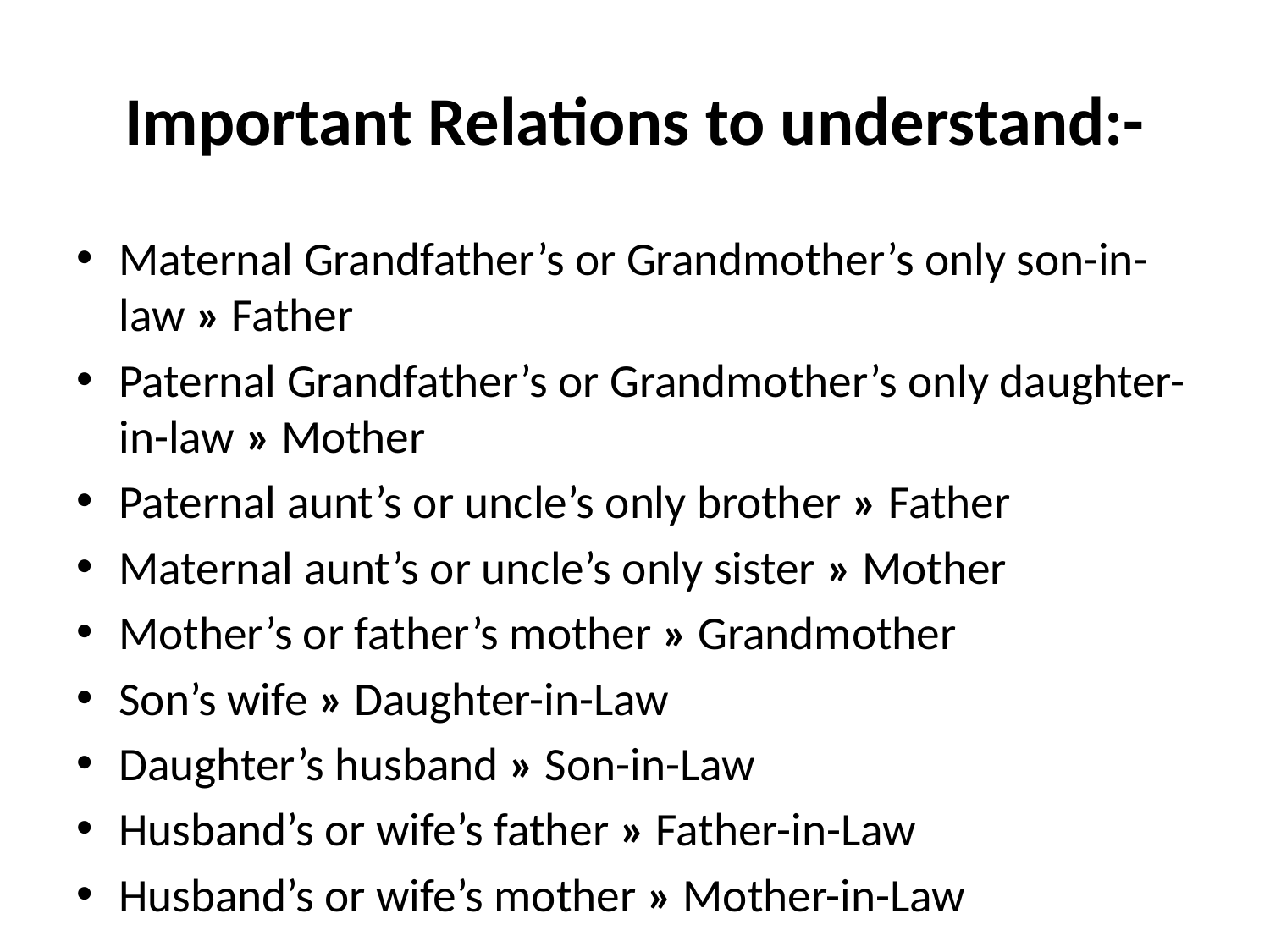

# Important Relations to understand:-
Maternal Grandfather’s or Grandmother’s only son-in-law » Father
Paternal Grandfather’s or Grandmother’s only daughter-in-law » Mother
Paternal aunt’s or uncle’s only brother » Father
Maternal aunt’s or uncle’s only sister » Mother
Mother’s or father’s mother » Grandmother
Son’s wife » Daughter-in-Law
Daughter’s husband » Son-in-Law
Husband’s or wife’s father » Father-in-Law
Husband’s or wife’s mother » Mother-in-Law